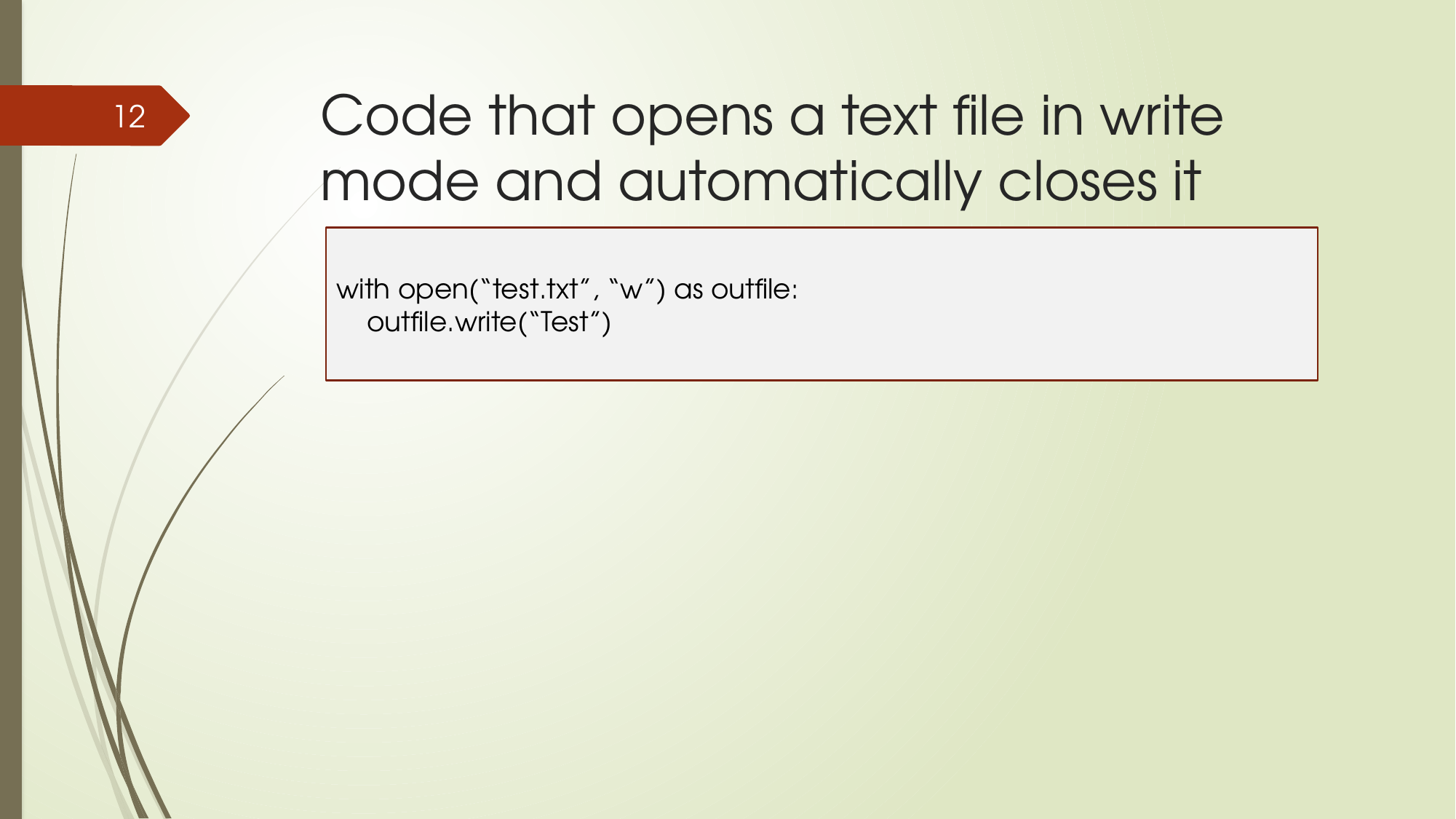

# Code that opens a text file in write mode and automatically closes it
12
with open(“test.txt”, “w”) as outfile:
    outfile.write(“Test”)